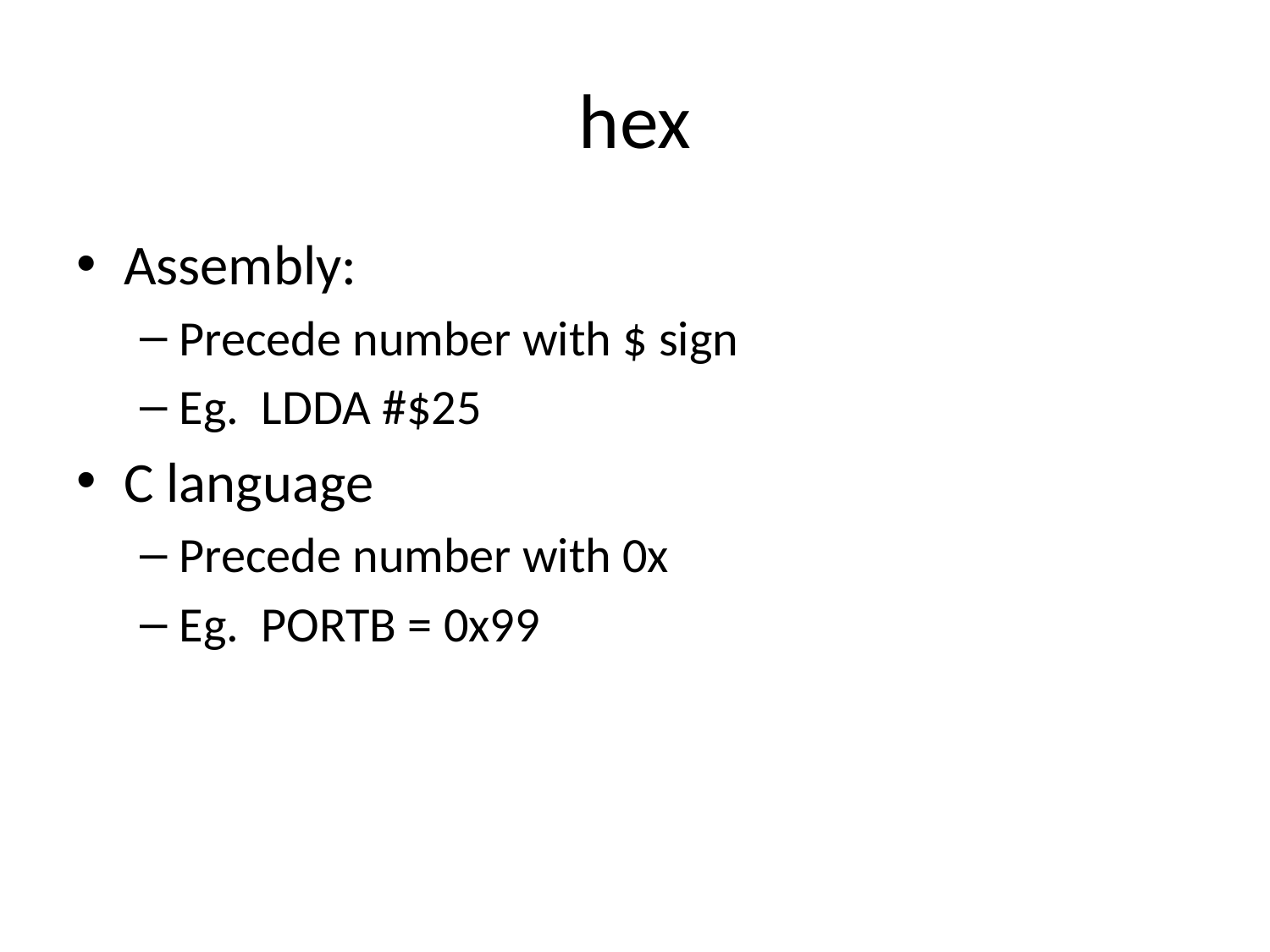

# hex
Assembly:
Precede number with $ sign
Eg.  LDDA #$25
C language
Precede number with 0x
Eg.  PORTB = 0x99